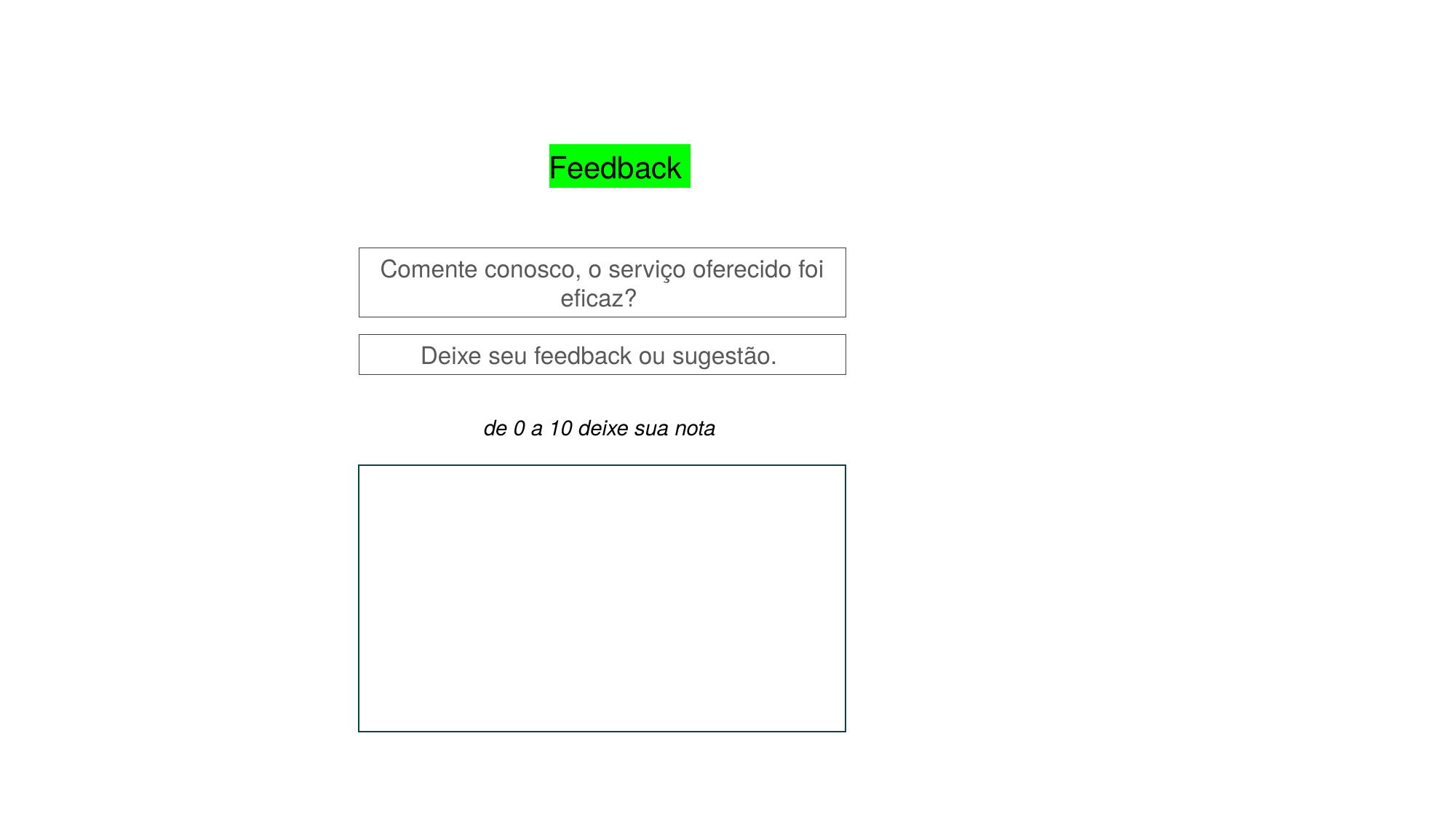

Feedback
Comente conosco, o serviço oferecido foi eficaz?
Deixe seu feedback ou sugestão.
 de 0 a 10 deixe sua nota